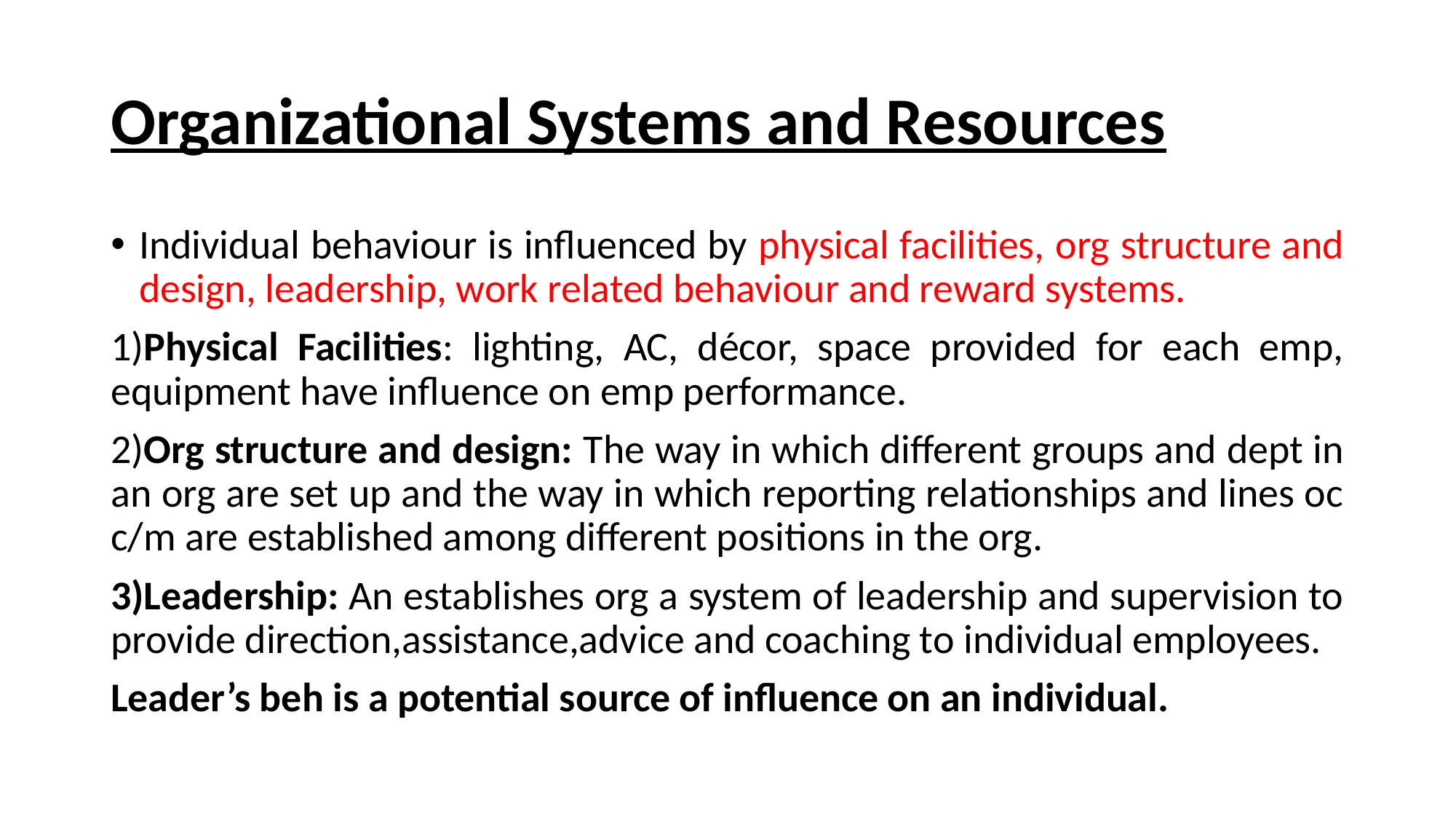

# Organizational Systems and Resources
Individual behaviour is influenced by physical facilities, org structure and design, leadership, work related behaviour and reward systems.
1)Physical Facilities: lighting, AC, décor, space provided for each emp, equipment have influence on emp performance.
2)Org structure and design: The way in which different groups and dept in an org are set up and the way in which reporting relationships and lines oc c/m are established among different positions in the org.
3)Leadership: An establishes org a system of leadership and supervision to provide direction,assistance,advice and coaching to individual employees.
Leader’s beh is a potential source of influence on an individual.